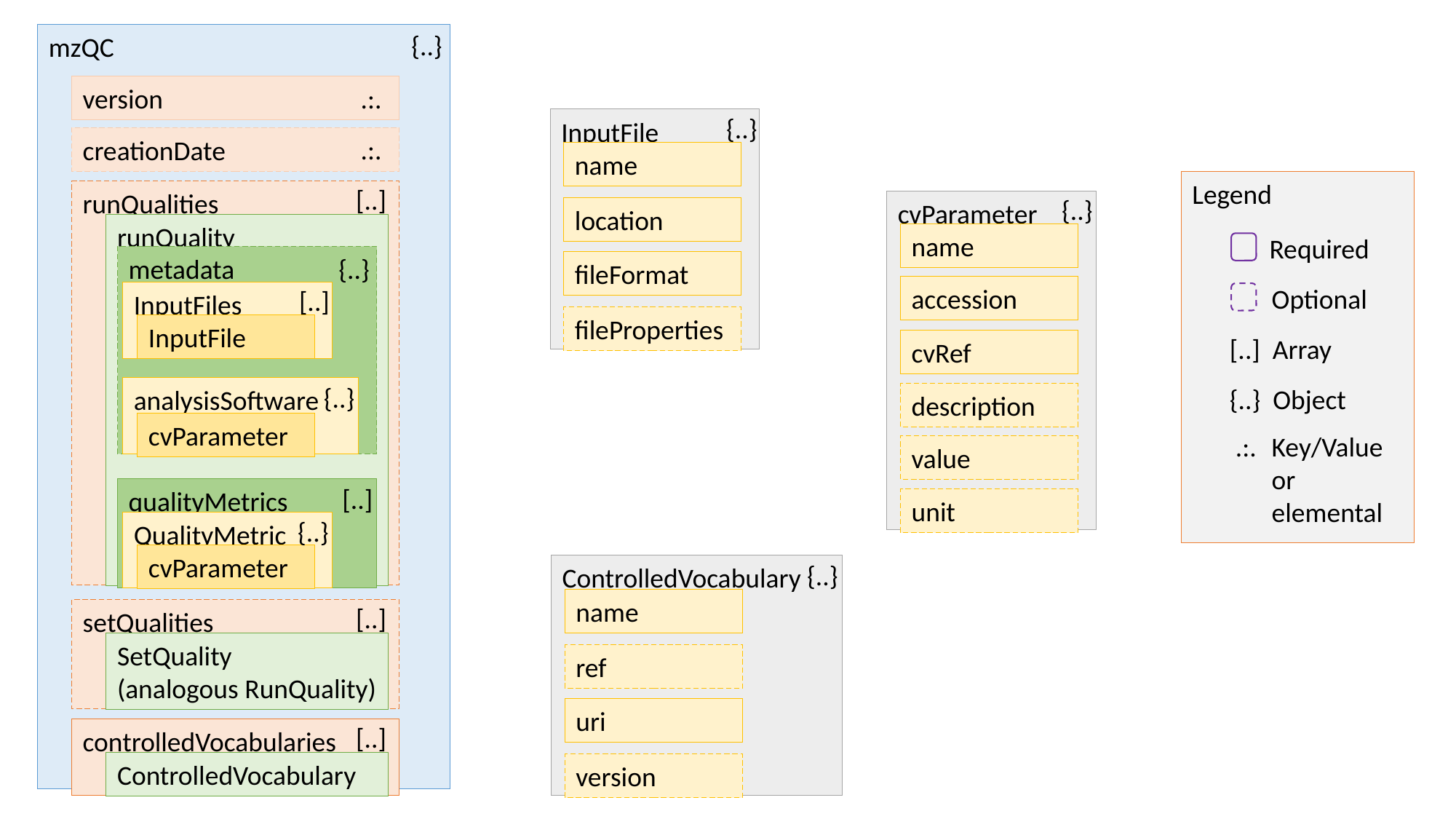

{..}
mzQC

.:.
version
{..}
InputFile

.:.
creationDate
name
Legend

[..]
runQualities

{..}
cvParameter

location
runQuality

name
Required

metadata

{..}
fileFormat
accession
Optional
[..]
InputFiles

fileProperties
InputFile
[..]  Array
cvRef
{..}
{..}  Object
analysisSoftware

description
cvParameter
Key/Value or elemental
.:.
value
[..]
qualityMetrics

unit
{..}
QualityMetric

cvParameter
{..}
ControlledVocabulary

name
[..]
setQualities

SetQuality
(analogous RunQuality)
ref
uri
[..]
controlledVocabularies

ControlledVocabulary
version